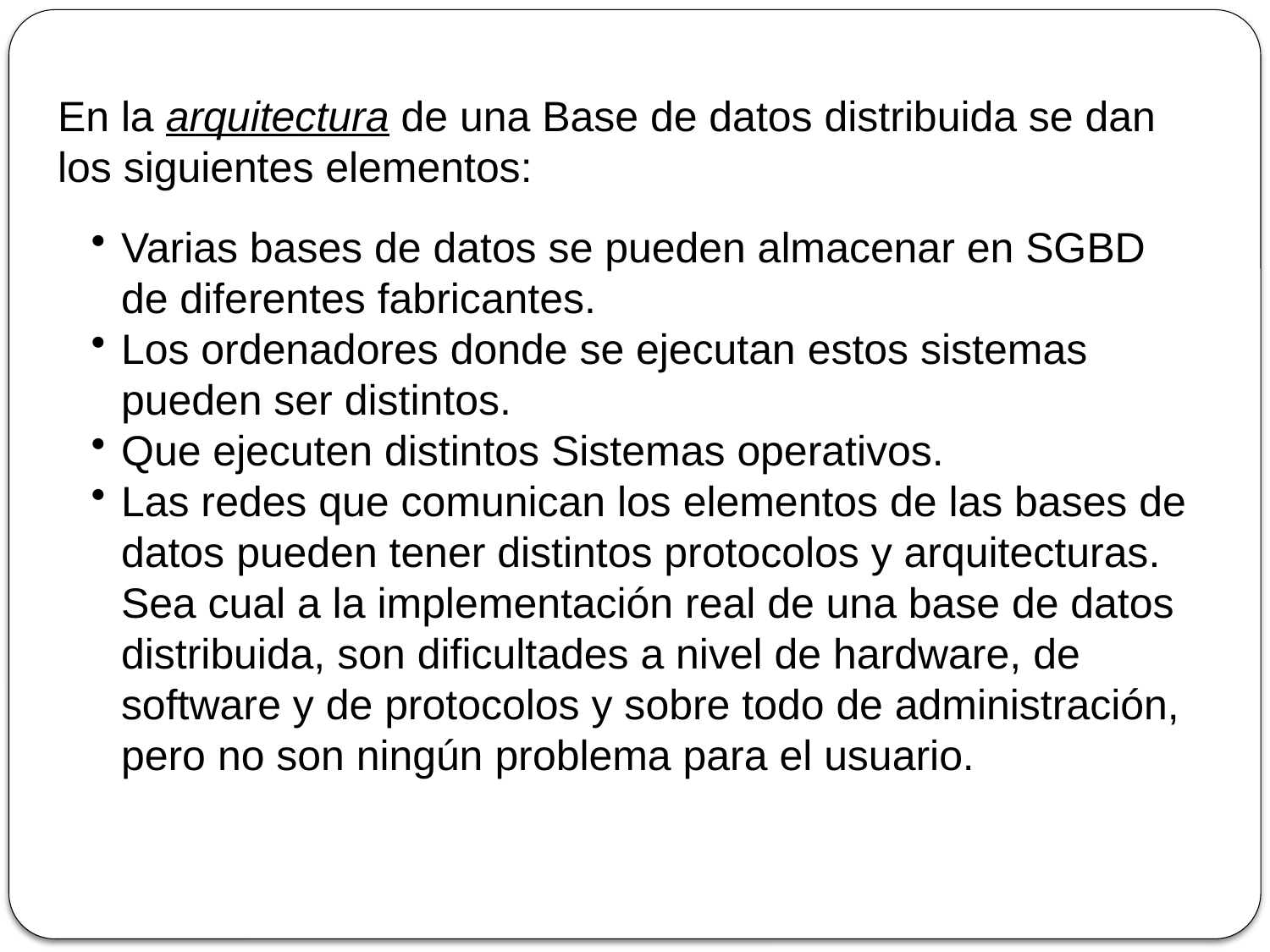

En la arquitectura de una Base de datos distribuida se dan los siguientes elementos:

Varias bases de datos se pueden almacenar en SGBD de diferentes fabricantes.
Los ordenadores donde se ejecutan estos sistemas pueden ser distintos.
Que ejecuten distintos Sistemas operativos.
Las redes que comunican los elementos de las bases de datos pueden tener distintos protocolos y arquitecturas.
Sea cual a la implementación real de una base de datos distribuida, son dificultades a nivel de hardware, de software y de protocolos y sobre todo de administración, pero no son ningún problema para el usuario.